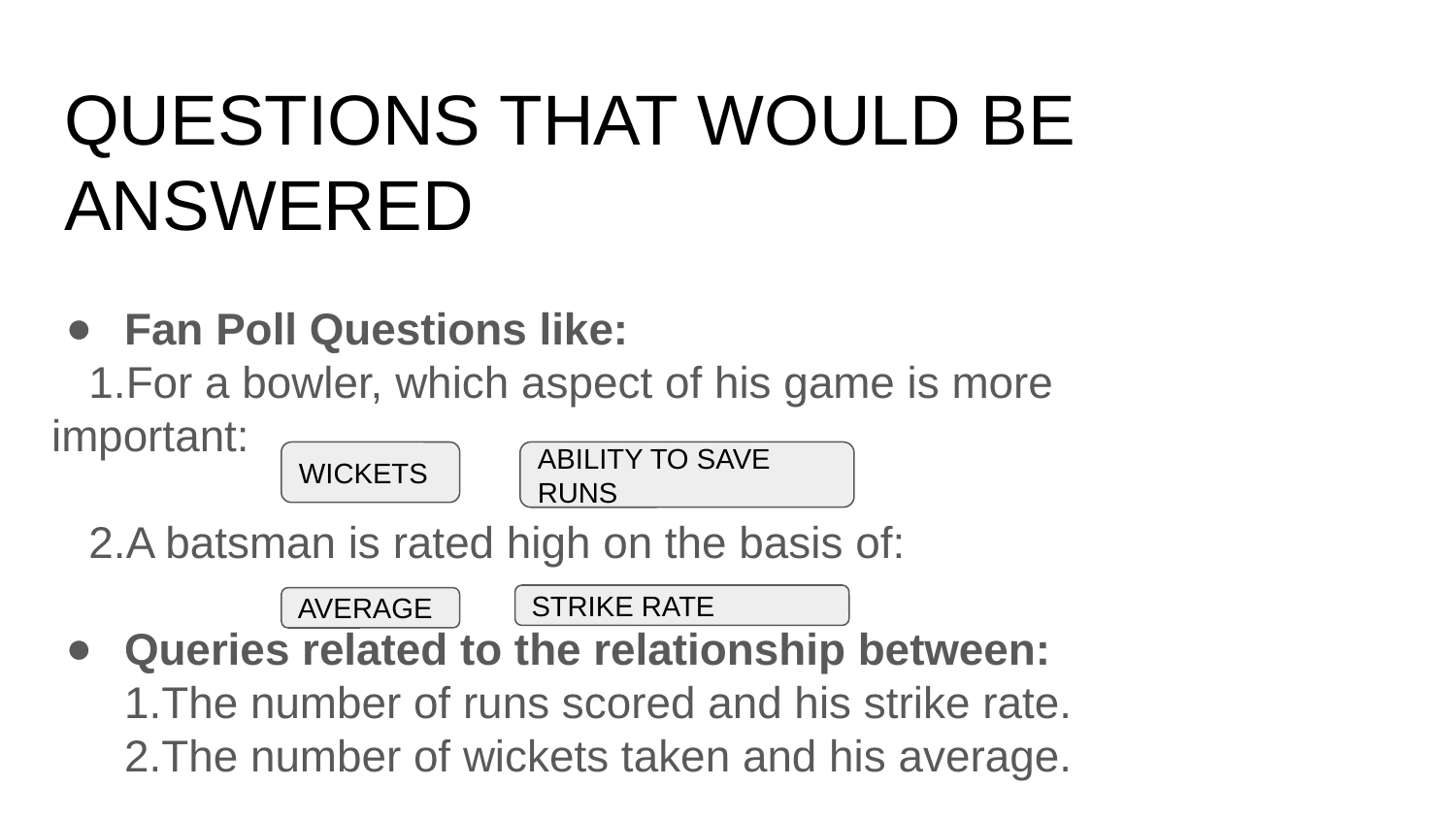

# QUESTIONS THAT WOULD BE ANSWERED
Fan Poll Questions like:
   1.For a bowler, which aspect of his game is more                   important:

   2.A batsman is rated high on the basis of:

Queries related to the relationship between:
1.The number of runs scored and his strike rate.
2.The number of wickets taken and his average.

WICKETS
ABILITY TO SAVE RUNS
STRIKE RATE
AVERAGE